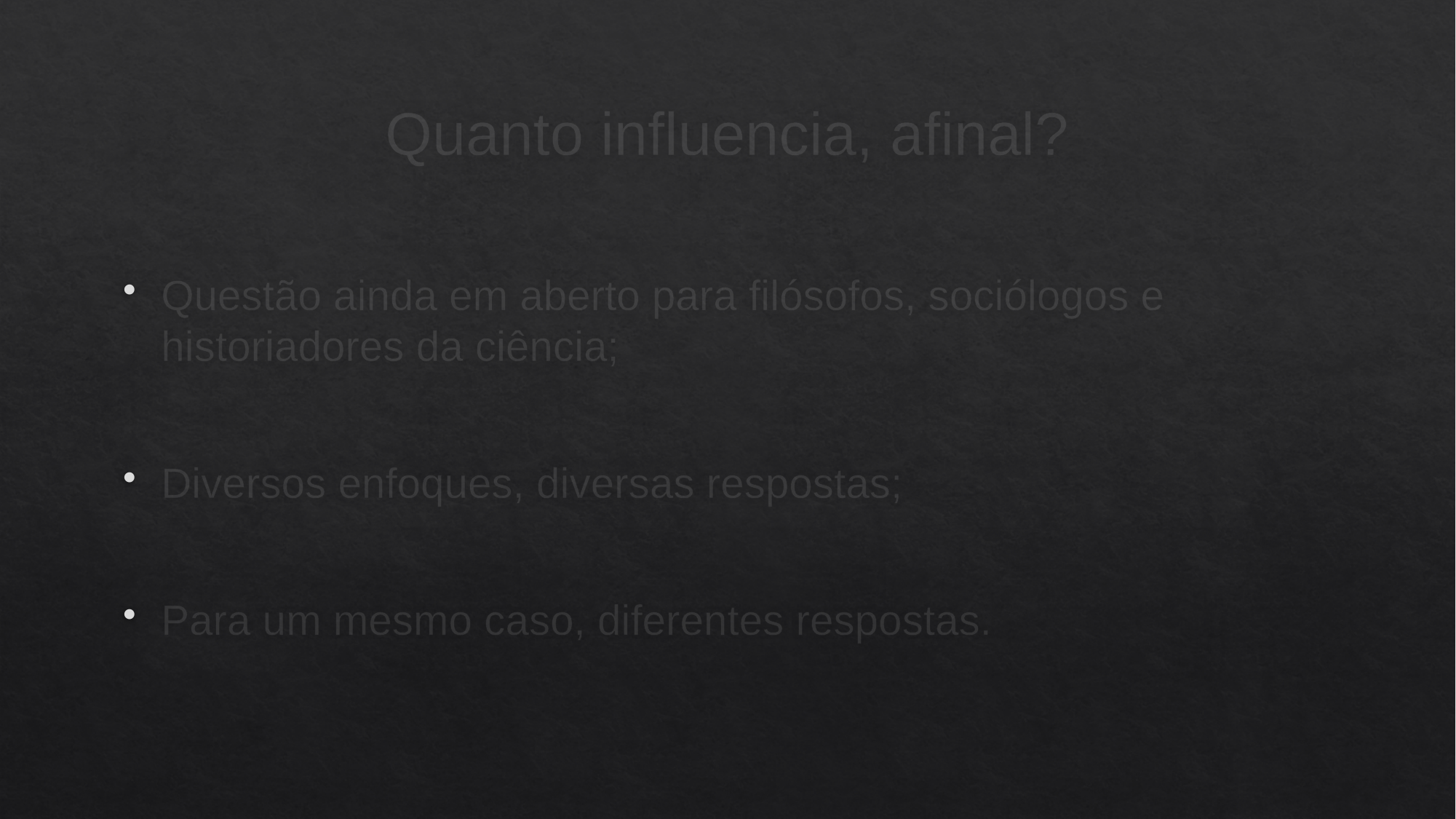

# Quanto influencia, afinal?
Questão ainda em aberto para filósofos, sociólogos e historiadores da ciência;

Diversos enfoques, diversas respostas;

Para um mesmo caso, diferentes respostas.